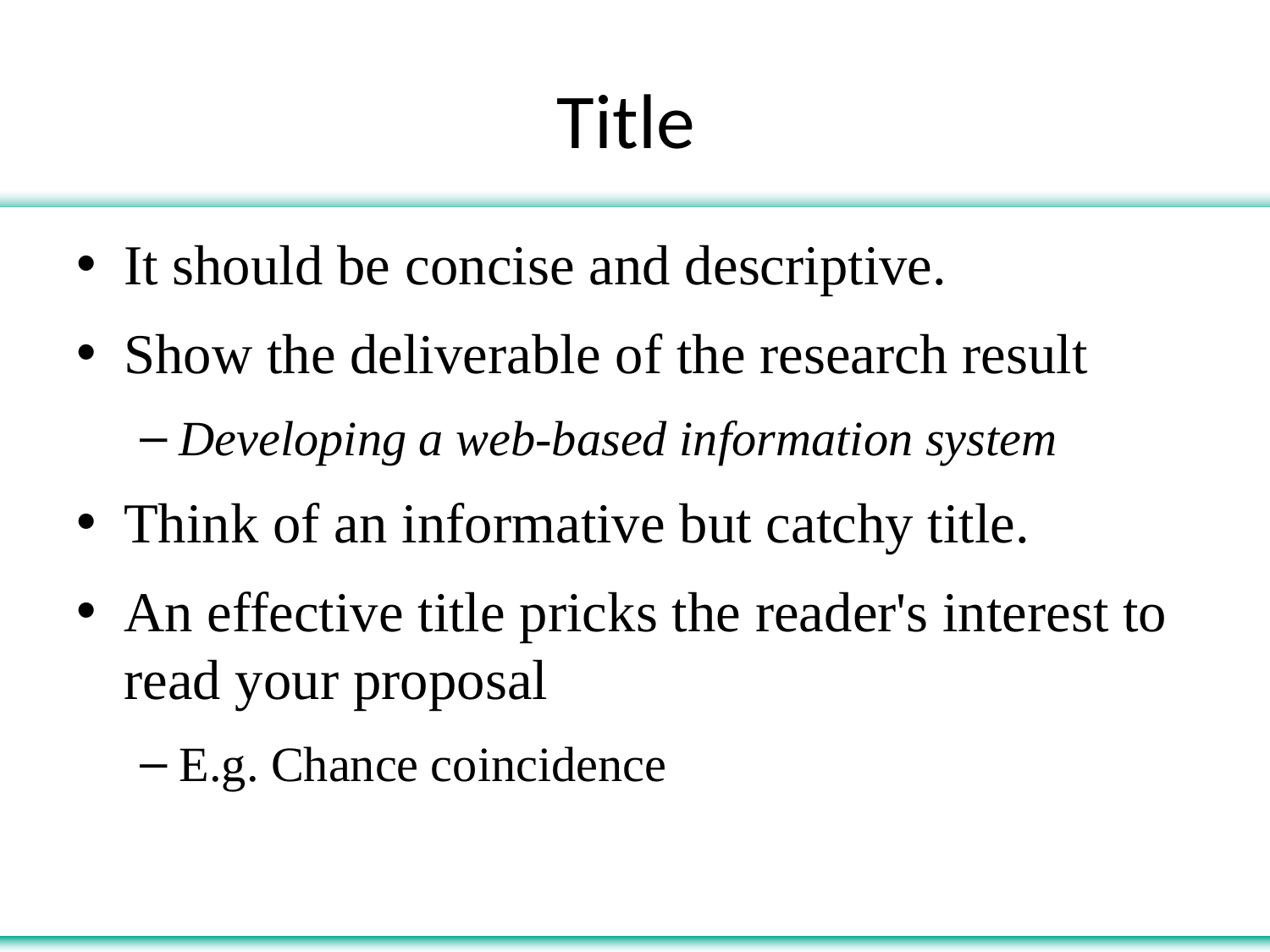

# Title
It should be concise and descriptive.
Show the deliverable of the research result
Developing a web-based information system
Think of an informative but catchy title.
An effective title pricks the reader's interest to read your proposal
E.g. Chance coincidence